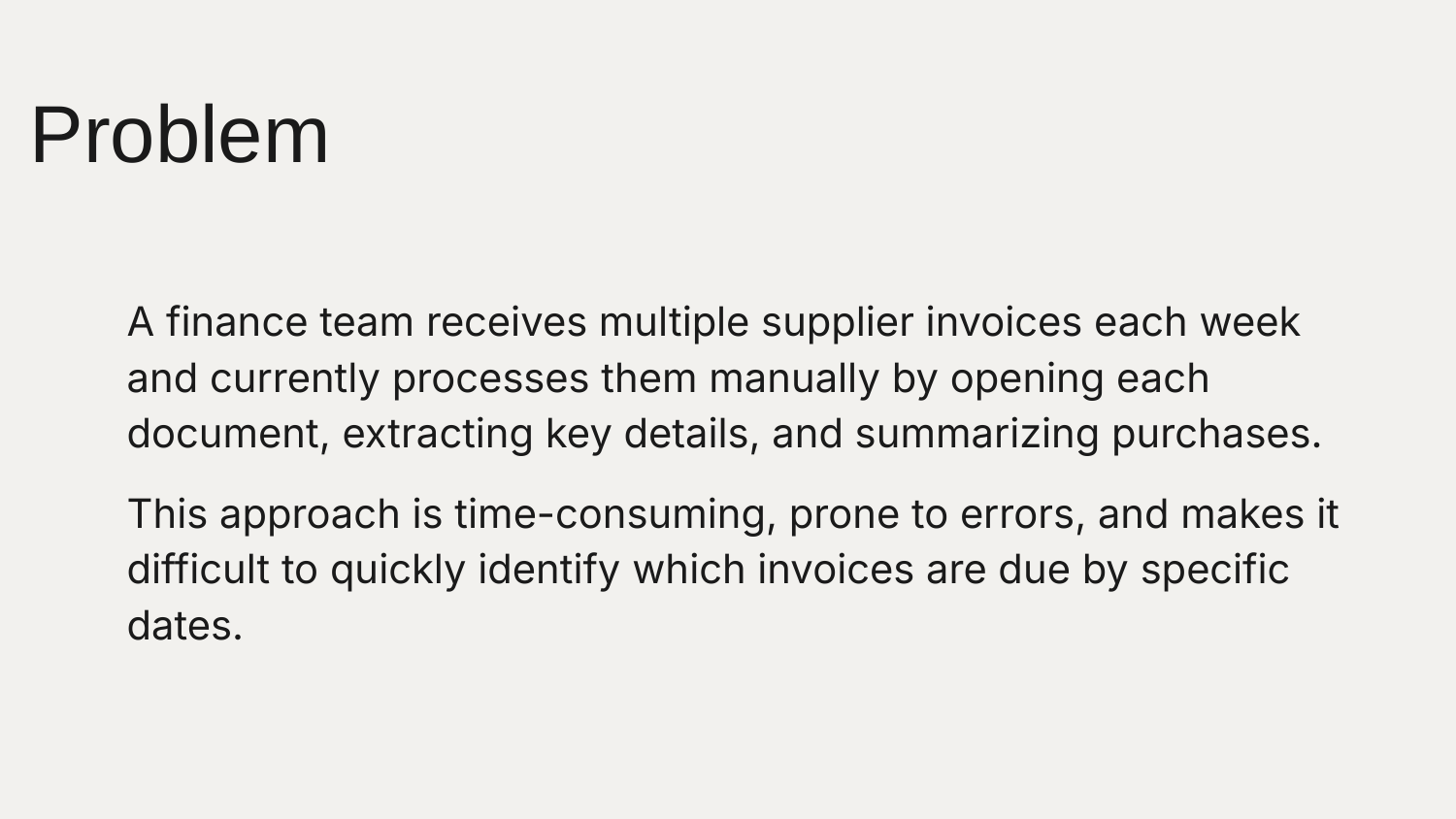

# Problem

A finance team receives multiple supplier invoices each week and currently processes them manually by opening each document, extracting key details, and summarizing purchases.
This approach is time-consuming, prone to errors, and makes it difficult to quickly identify which invoices are due by specific dates.